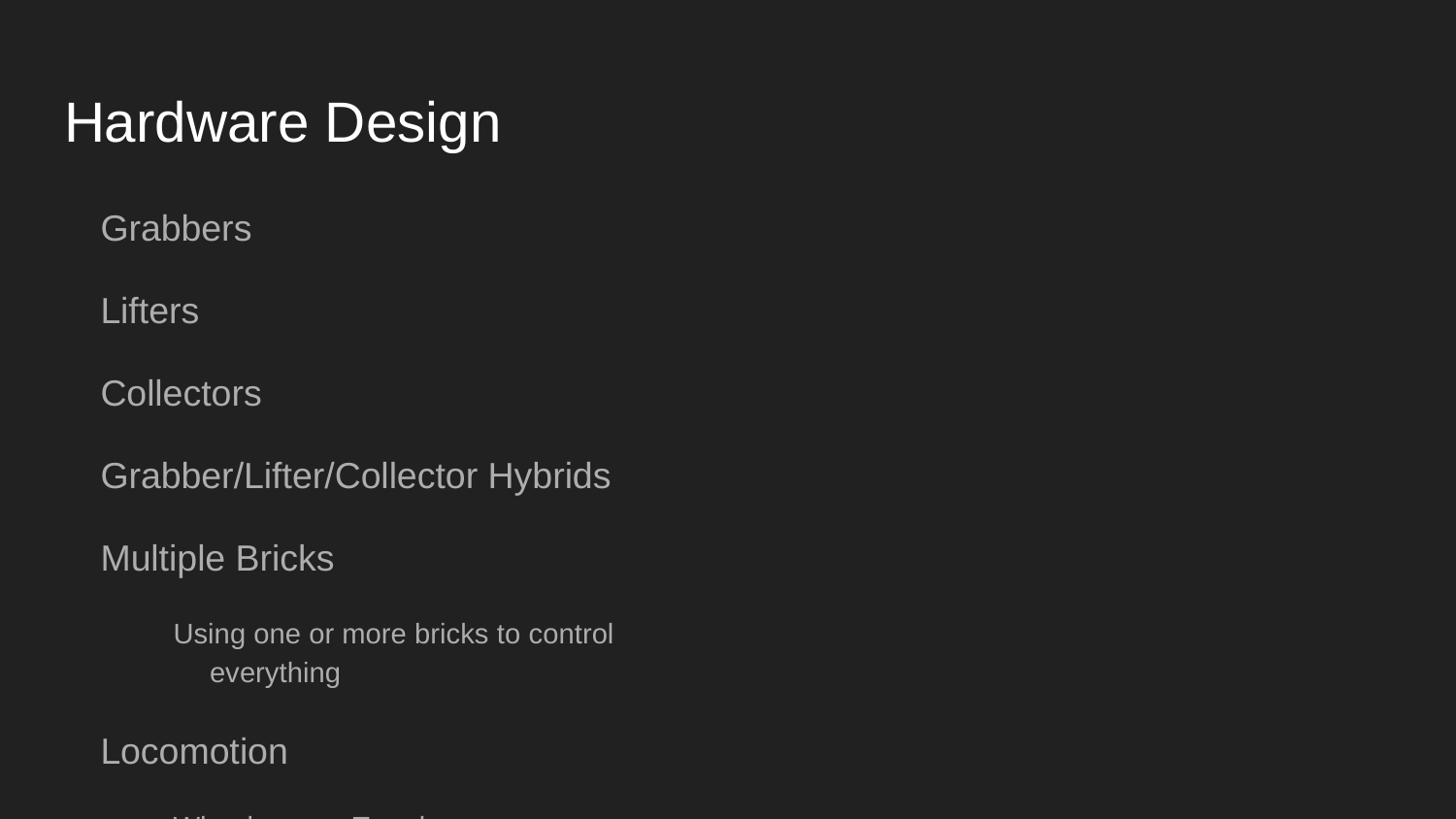

# Hardware Design
Grabbers
Lifters
Collectors
Grabber/Lifter/Collector Hybrids
Multiple Bricks
Using one or more bricks to control everything
Locomotion
Wheel versus Treads